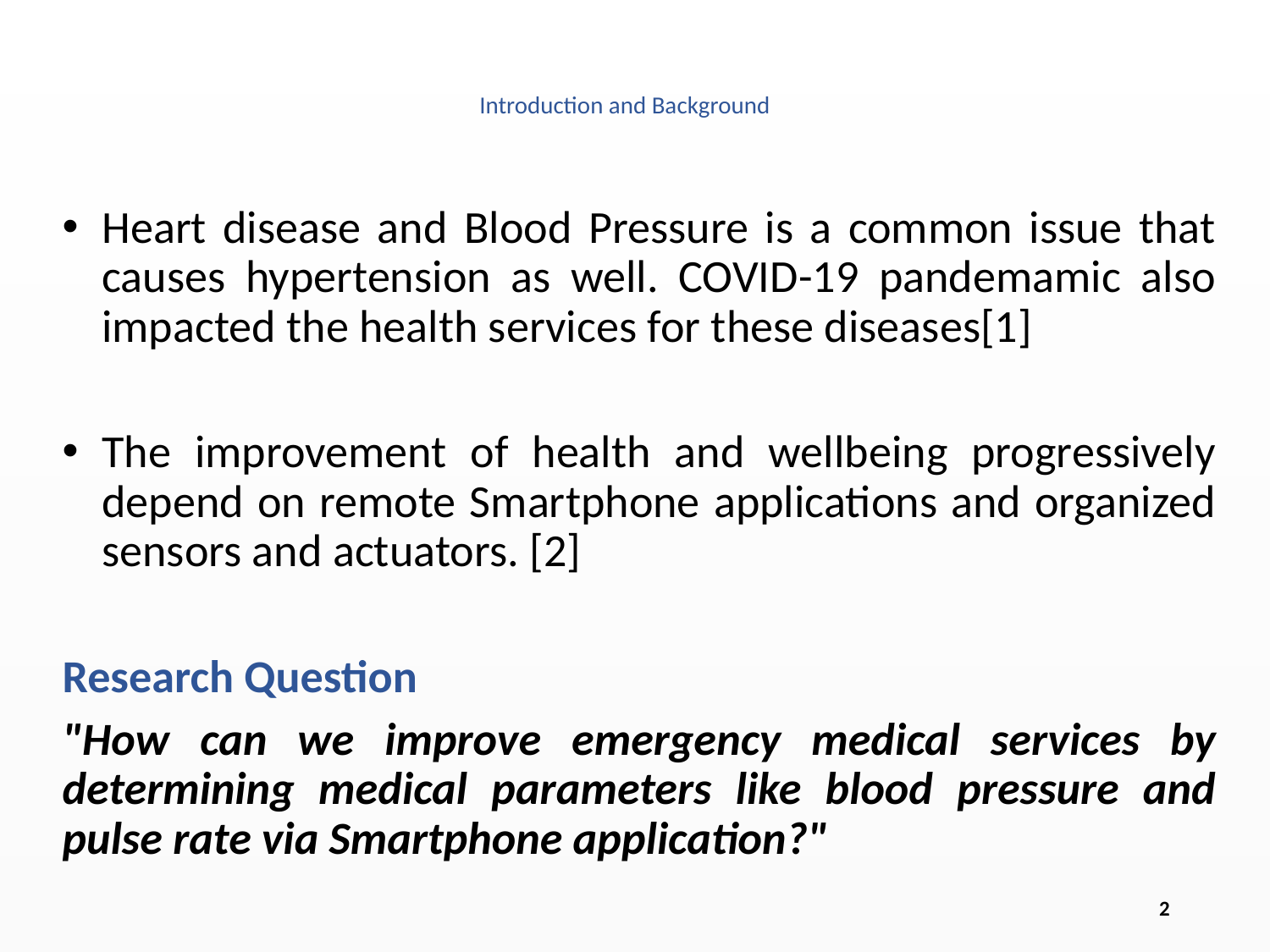

# Introduction and Background

Heart disease and Blood Pressure is a common issue that causes hypertension as well. COVID-19 pandemamic also impacted the health services for these diseases[1]

The improvement of health and wellbeing progressively depend on remote Smartphone applications and organized sensors and actuators. [2]

Research Question
"How can we improve emergency medical services by determining medical parameters like blood pressure and pulse rate via Smartphone application?"

2